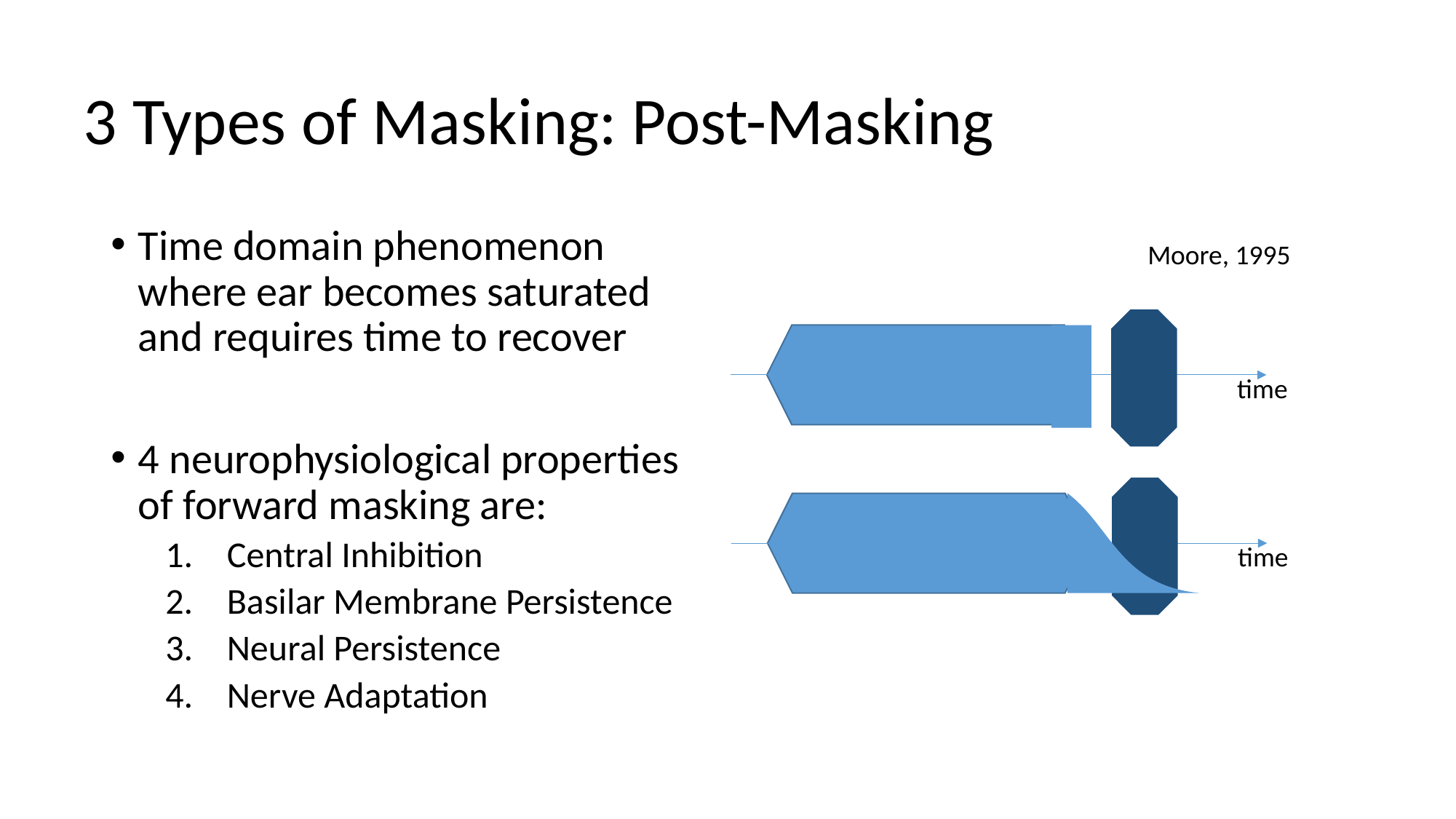

# 3 Types of Masking: Post-Masking
Time domain phenomenon where ear becomes saturated and requires time to recover

4 neurophysiological properties of forward masking are:
Central Inhibition
Basilar Membrane Persistence
Neural Persistence
Nerve Adaptation

Moore, 1995

time

time